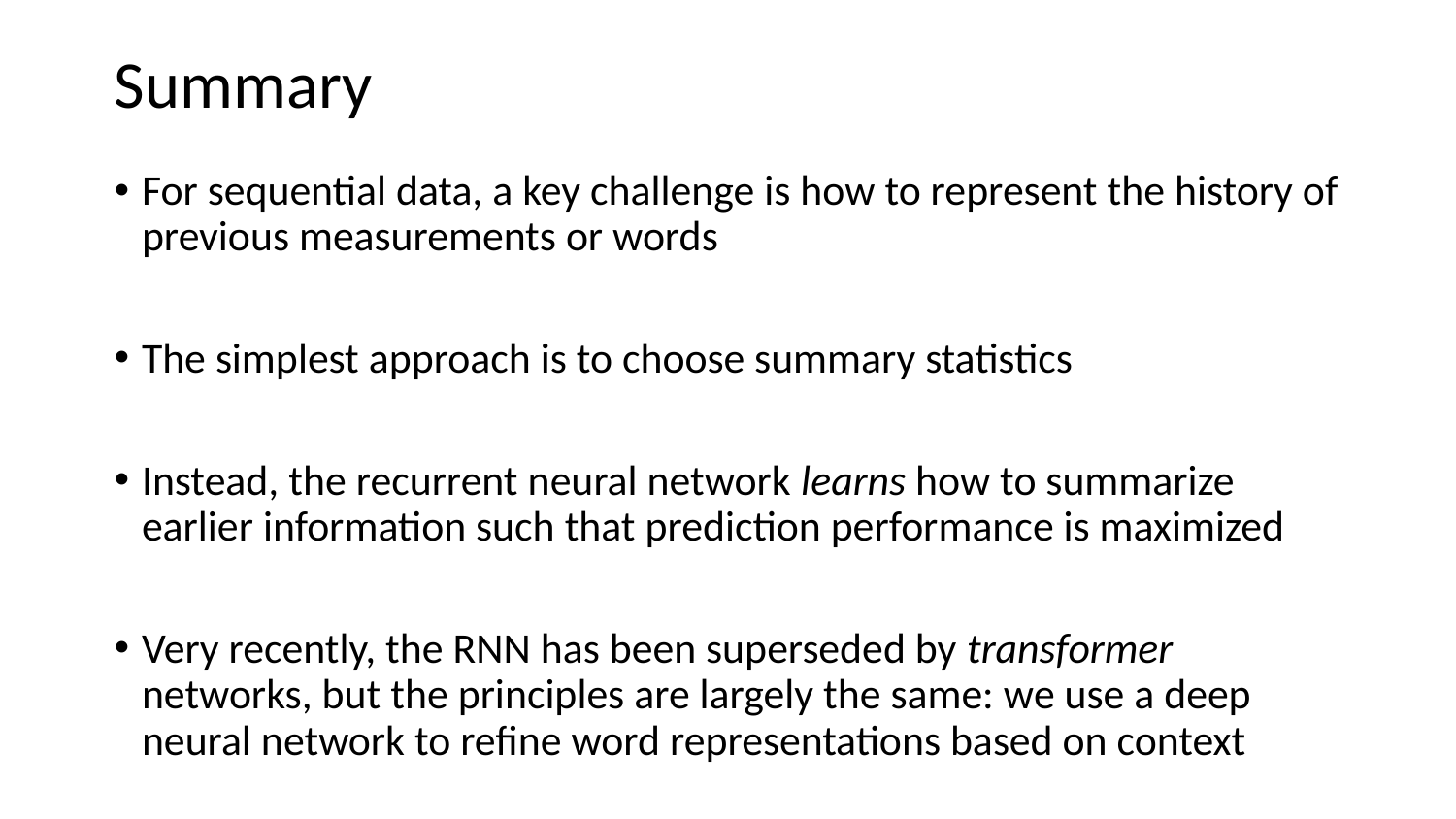

# Summary
For sequential data, a key challenge is how to represent the history of previous measurements or words

The simplest approach is to choose summary statistics

Instead, the recurrent neural network learns how to summarize earlier information such that prediction performance is maximized

Very recently, the RNN has been superseded by transformer networks, but the principles are largely the same: we use a deep neural network to refine word representations based on context